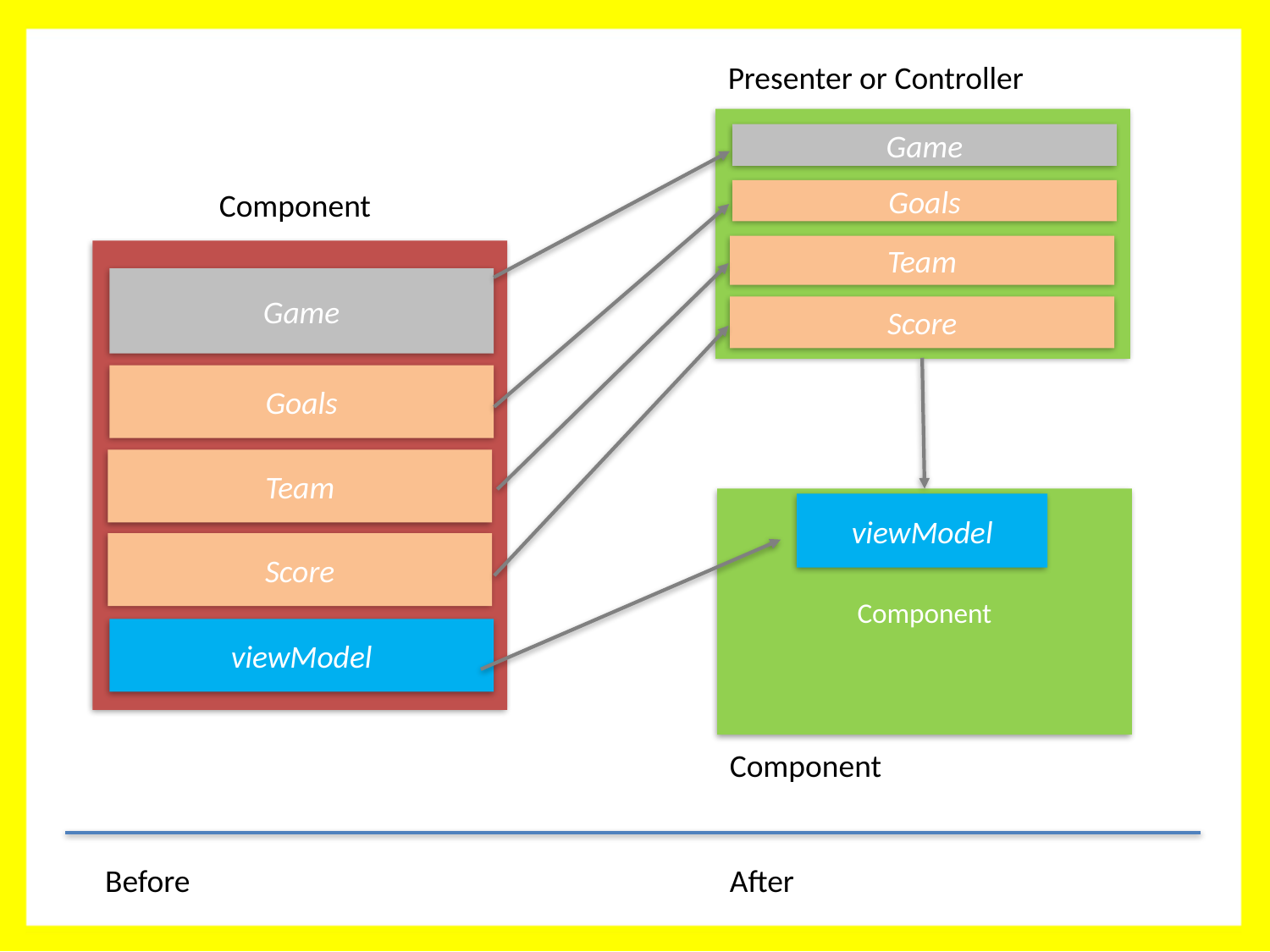

Presenter or Controller

Game
Component
Goals
Team

Game
Score
Goals
Team
Component
viewModel
Score
viewModel
Component
After
Before